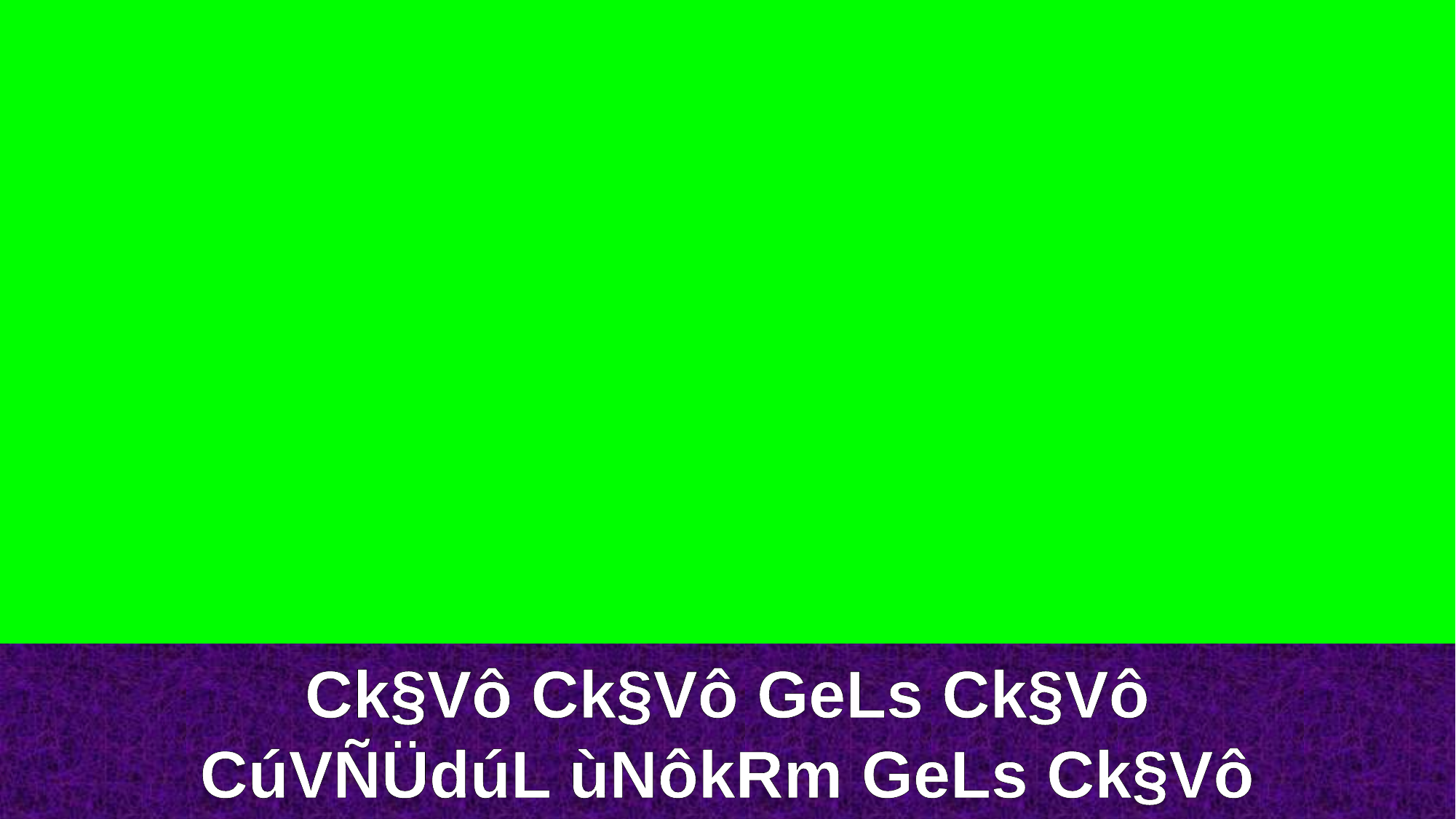

Ck§Vô Ck§Vô GeLs Ck§Vô
CúVÑÜdúL ùNôkRm GeLs Ck§Vô